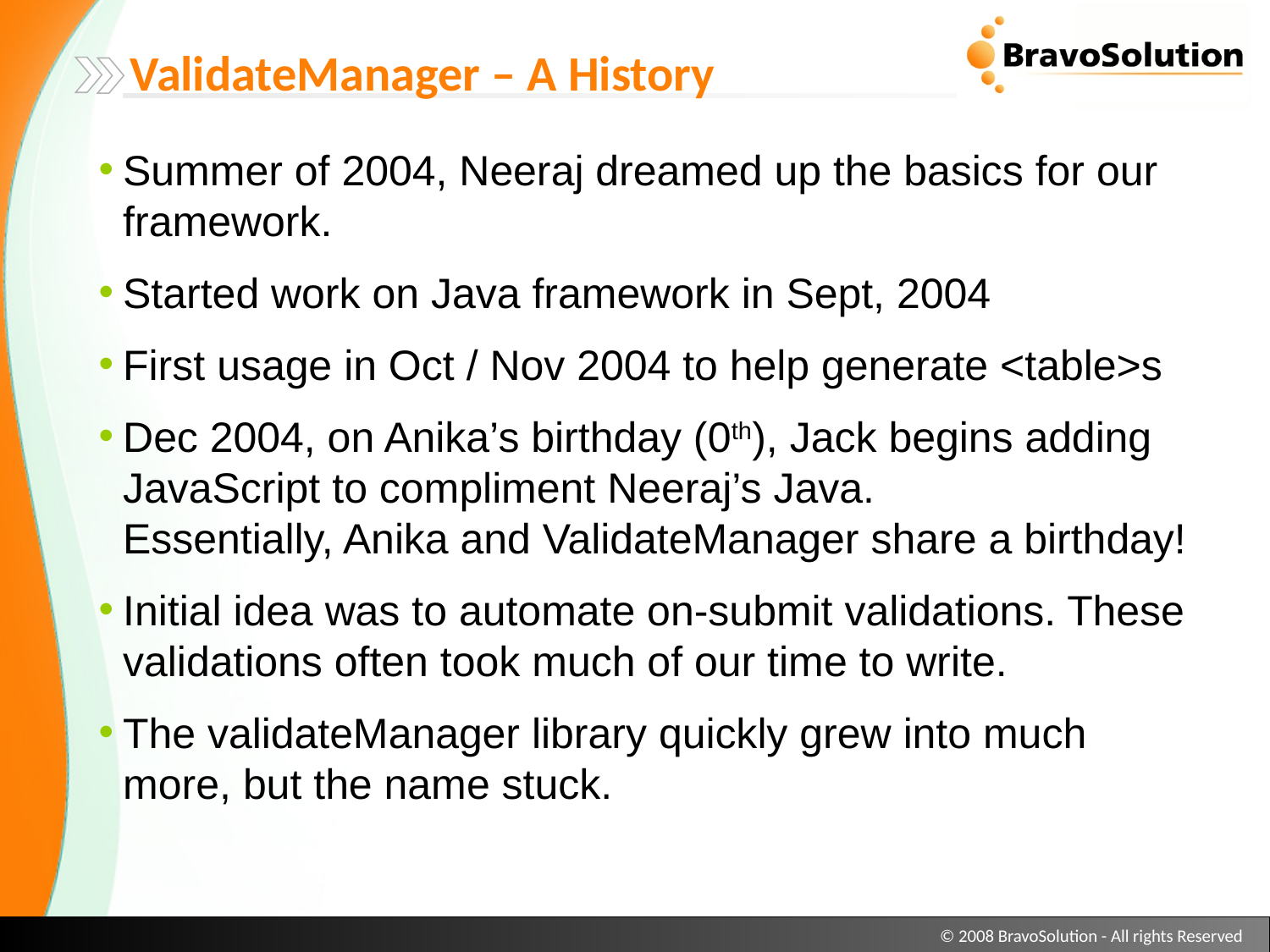

ValidateManager – A History

Summer of 2004, Neeraj dreamed up the basics for our framework.
Started work on Java framework in Sept, 2004
First usage in Oct / Nov 2004 to help generate <table>s
Dec 2004, on Anika’s birthday (0th), Jack begins adding JavaScript to compliment Neeraj’s Java.
Essentially, Anika and ValidateManager share a birthday!
Initial idea was to automate on-submit validations. These validations often took much of our time to write.
The validateManager library quickly grew into much more, but the name stuck.